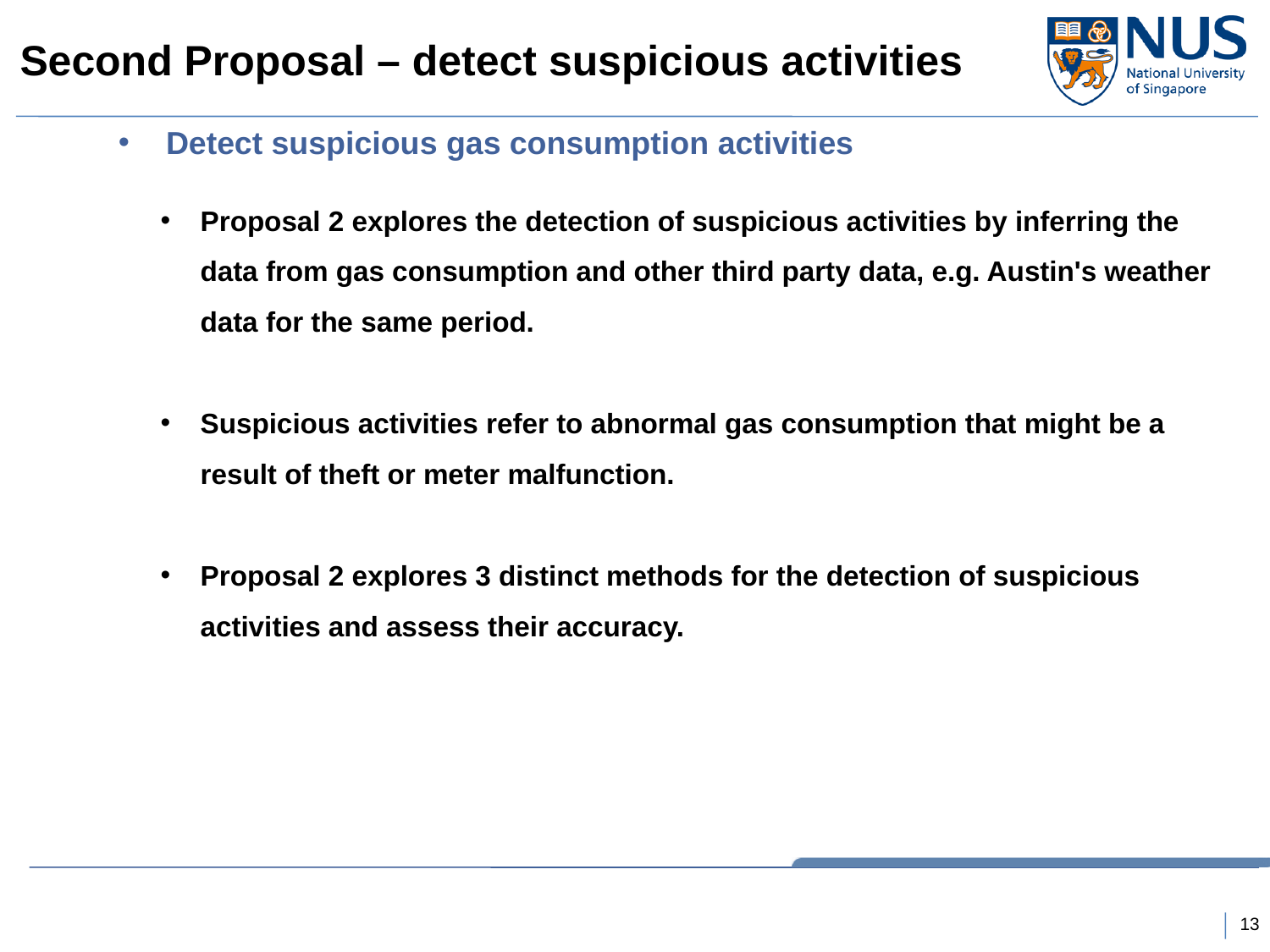

# Second Proposal – detect suspicious activities
Detect suspicious gas consumption activities
Proposal 2 explores the detection of suspicious activities by inferring the data from gas consumption and other third party data, e.g. Austin's weather data for the same period.

Suspicious activities refer to abnormal gas consumption that might be a result of theft or meter malfunction.

Proposal 2 explores 3 distinct methods for the detection of suspicious activities and assess their accuracy.